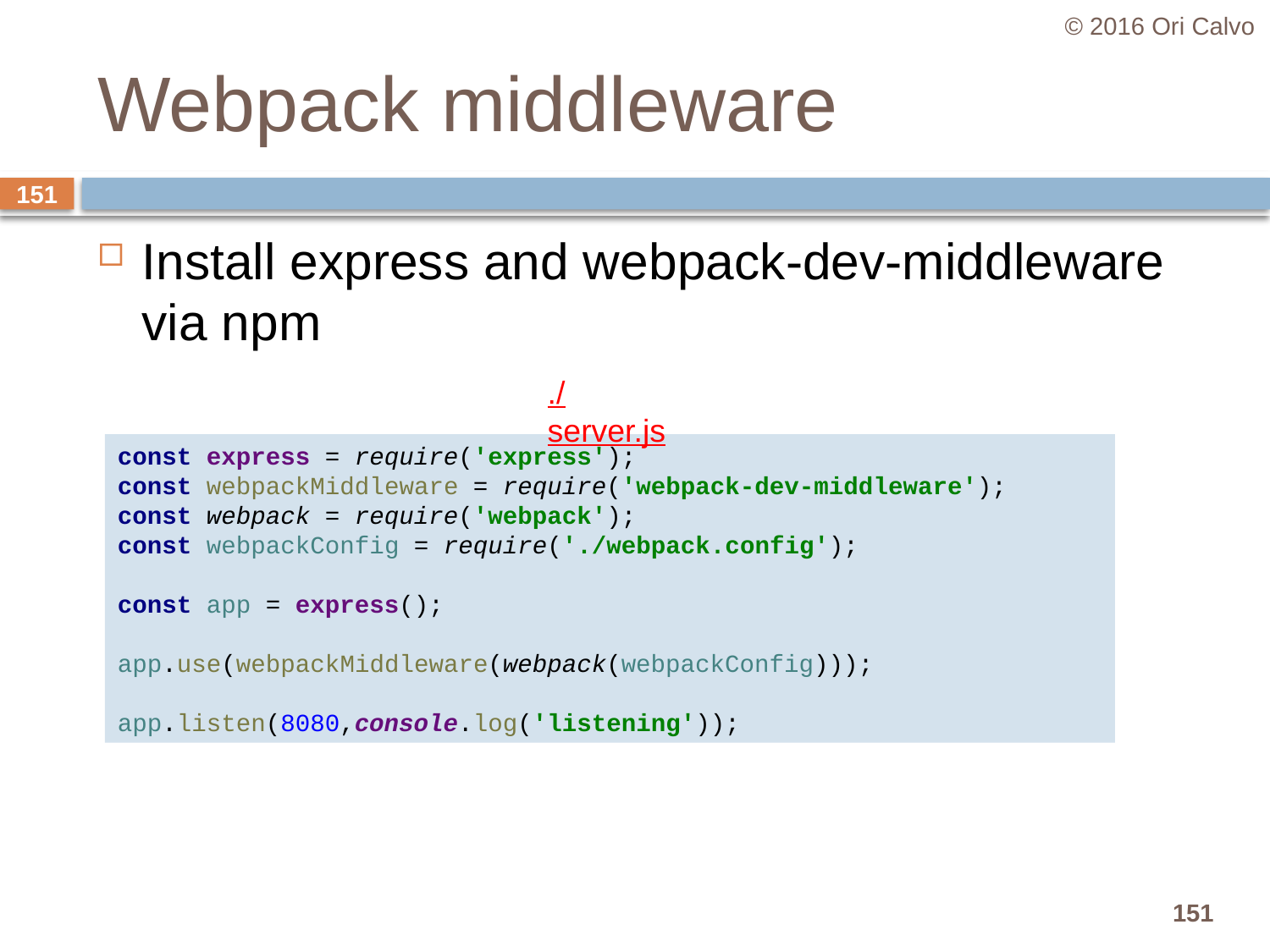

© 2016 Ori Calvo
# Webpack middleware
151
Install express and webpack-dev-middleware via npm
./server.js
const express = require('express');
const webpackMiddleware = require('webpack-dev-middleware');
const webpack = require('webpack');
const webpackConfig = require('./webpack.config');
const app = express();
app.use(webpackMiddleware(webpack(webpackConfig)));
app.listen(8080,console.log('listening'));